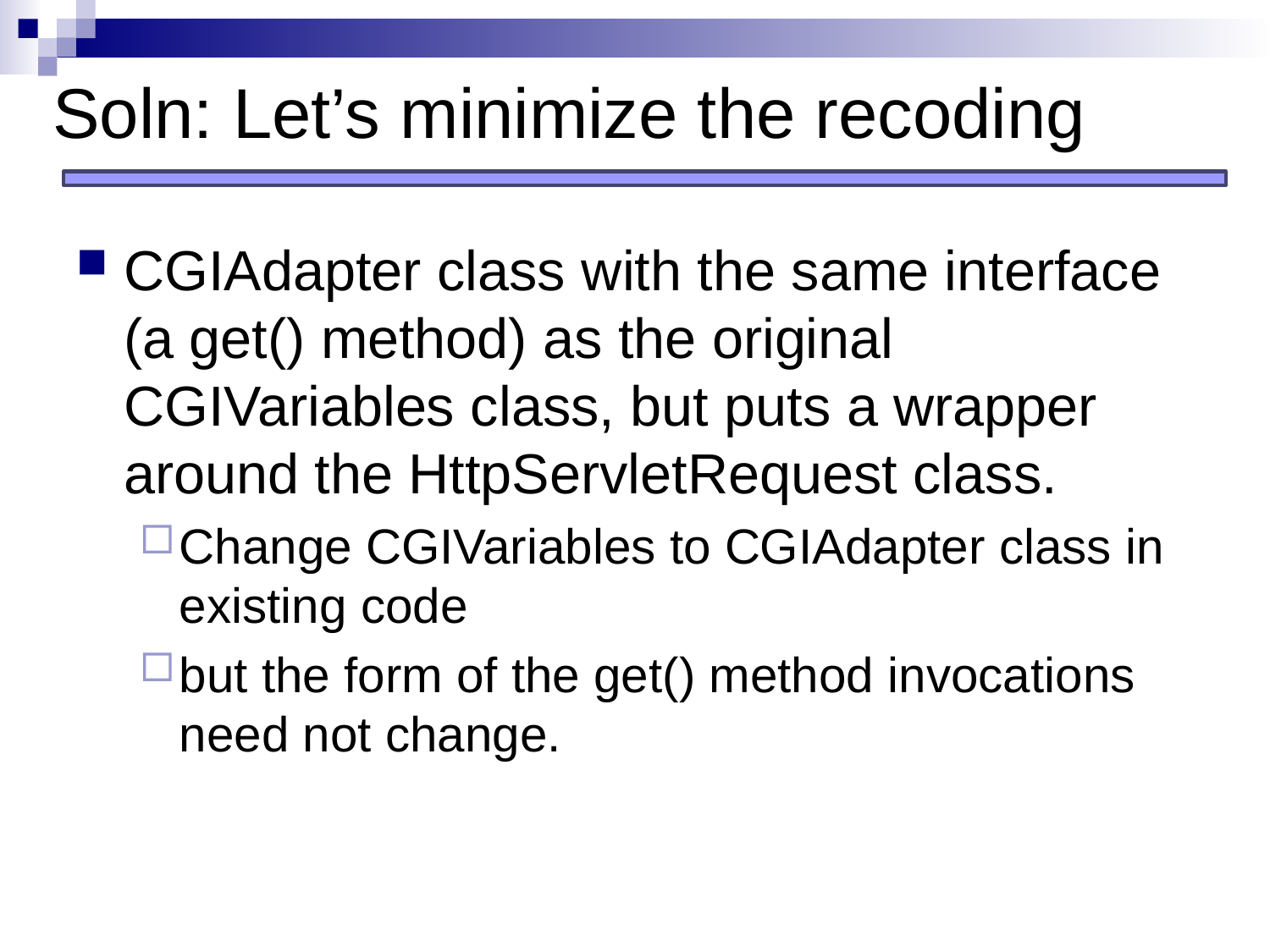

# Soln: Let’s minimize the recoding
CGIAdapter class with the same interface (a get() method) as the original CGIVariables class, but puts a wrapper around the HttpServletRequest class.
Change CGIVariables to CGIAdapter class in existing code
but the form of the get() method invocations need not change.